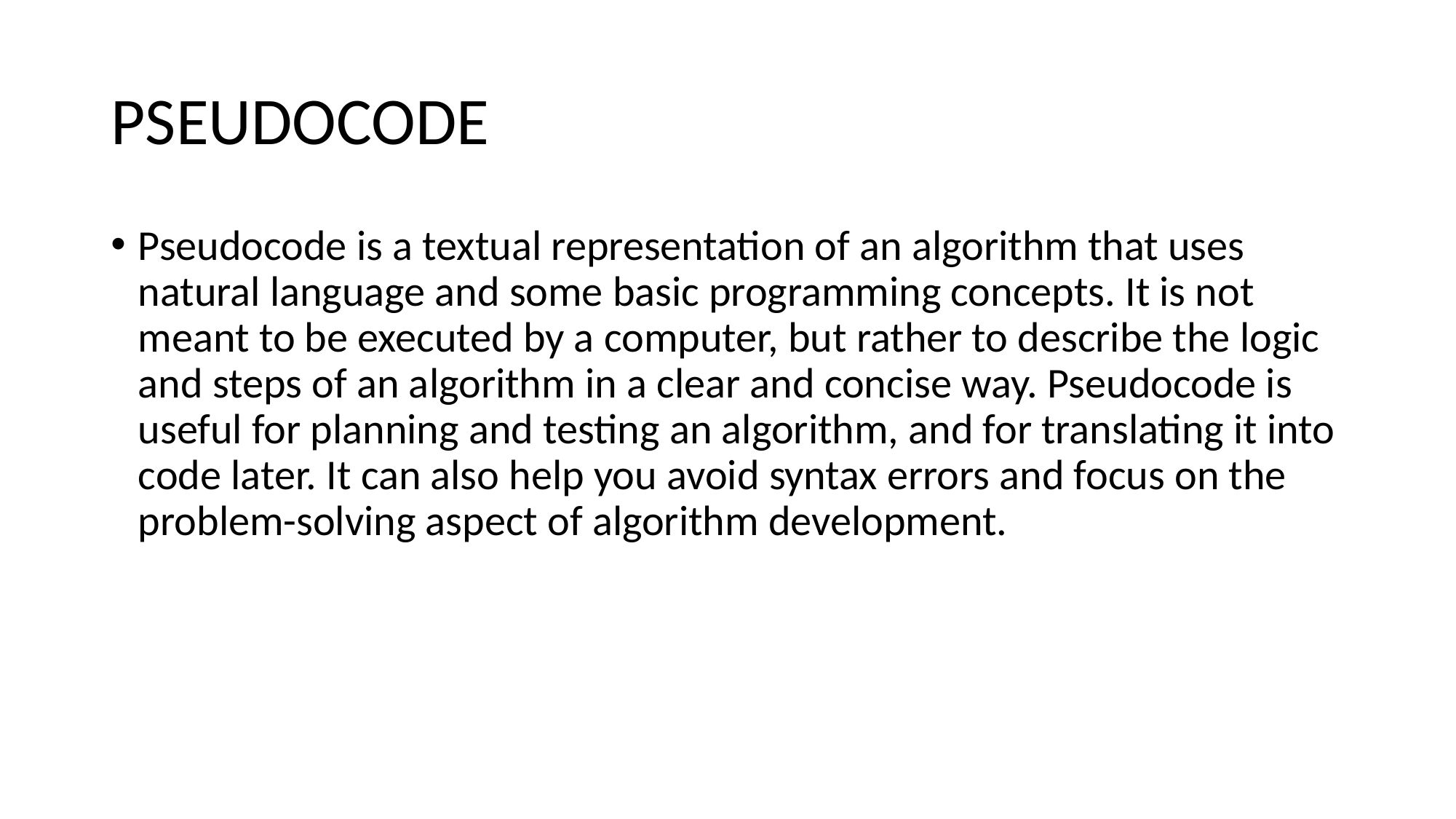

# PSEUDOCODE
Pseudocode is a textual representation of an algorithm that uses natural language and some basic programming concepts. It is not meant to be executed by a computer, but rather to describe the logic and steps of an algorithm in a clear and concise way. Pseudocode is useful for planning and testing an algorithm, and for translating it into code later. It can also help you avoid syntax errors and focus on the problem-solving aspect of algorithm development.